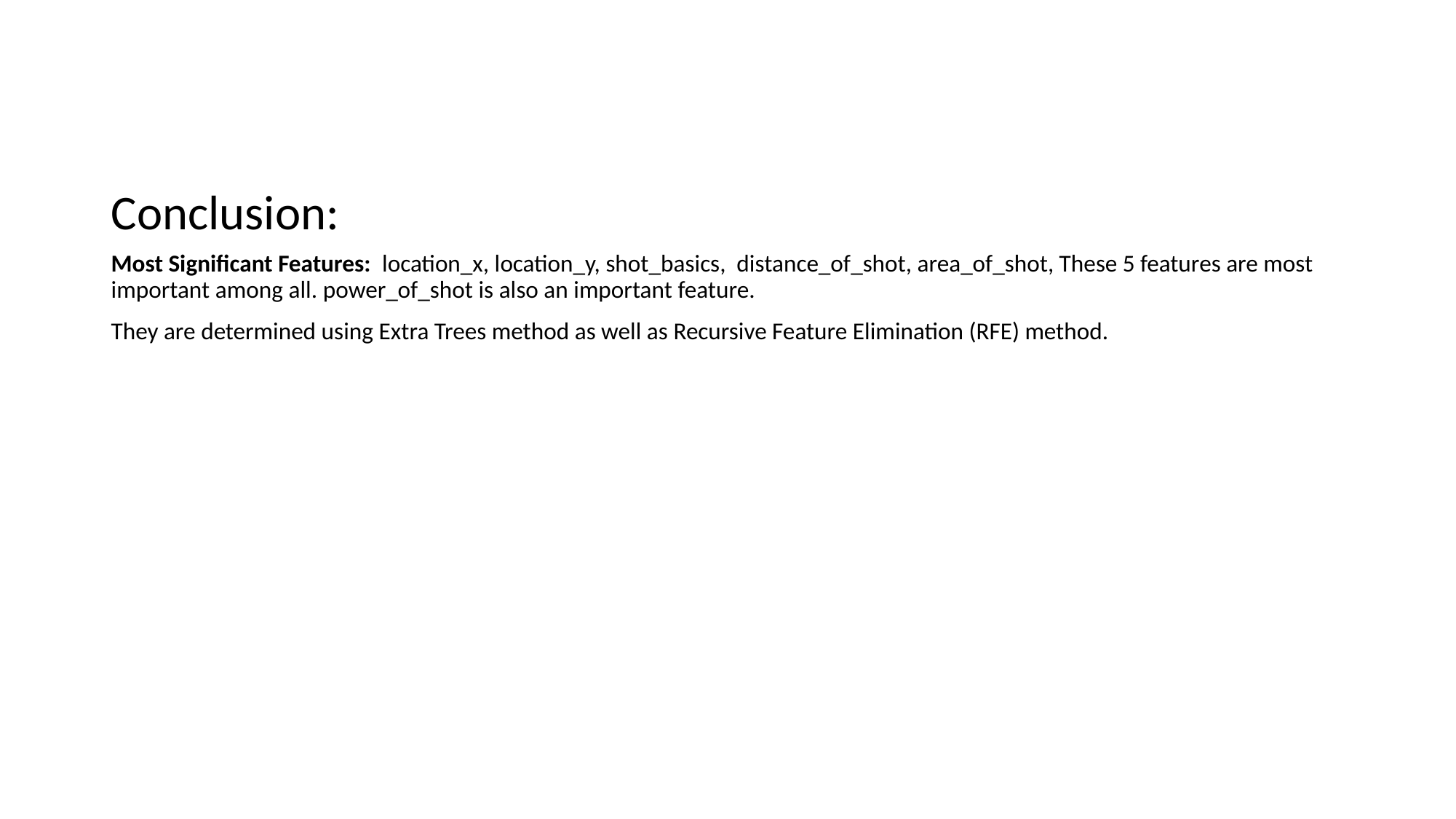

# Conclusion:
Most Significant Features:  location_x, location_y, shot_basics,  distance_of_shot, area_of_shot, These 5 features are most important among all. power_of_shot is also an important feature.
They are determined using Extra Trees method as well as Recursive Feature Elimination (RFE) method.